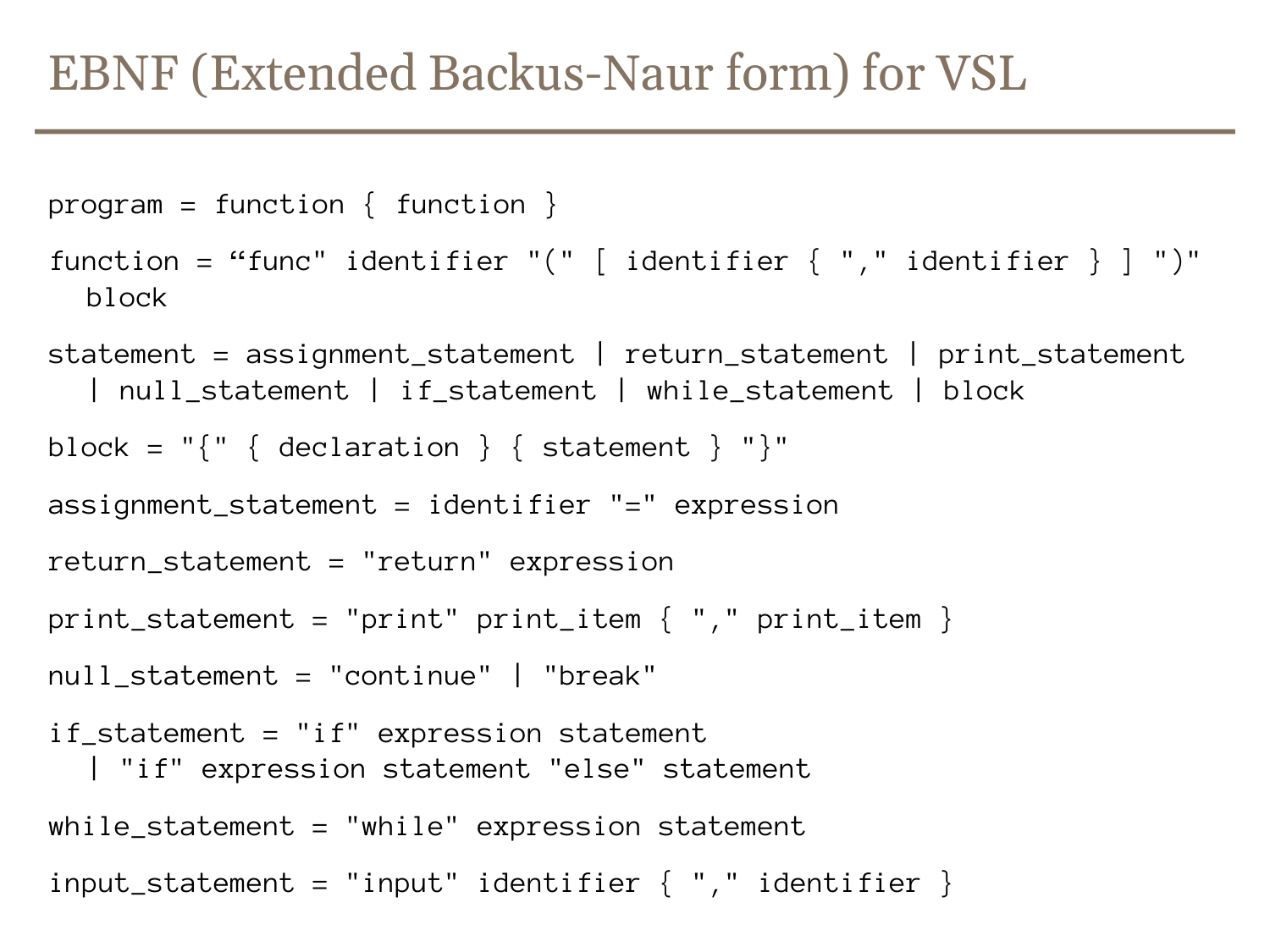

# EBNF (Extended Backus-Naur form) for VSL
program = function { function }
function = “func" identifier "(" [ identifier { "," identifier } ] ")" block
statement = assignment_statement | return_statement | print_statement
| null_statement | if_statement | while_statement | block
block = "{" { declaration } { statement } "}"
assignment_statement = identifier "=" expression
return_statement = "return" expression
print_statement = "print" print_item { "," print_item }
null_statement = "continue" | "break"
if_statement = "if" expression statement
| "if" expression statement "else" statement
while_statement = "while" expression statement
input_statement = "input" identifier { "," identifier }